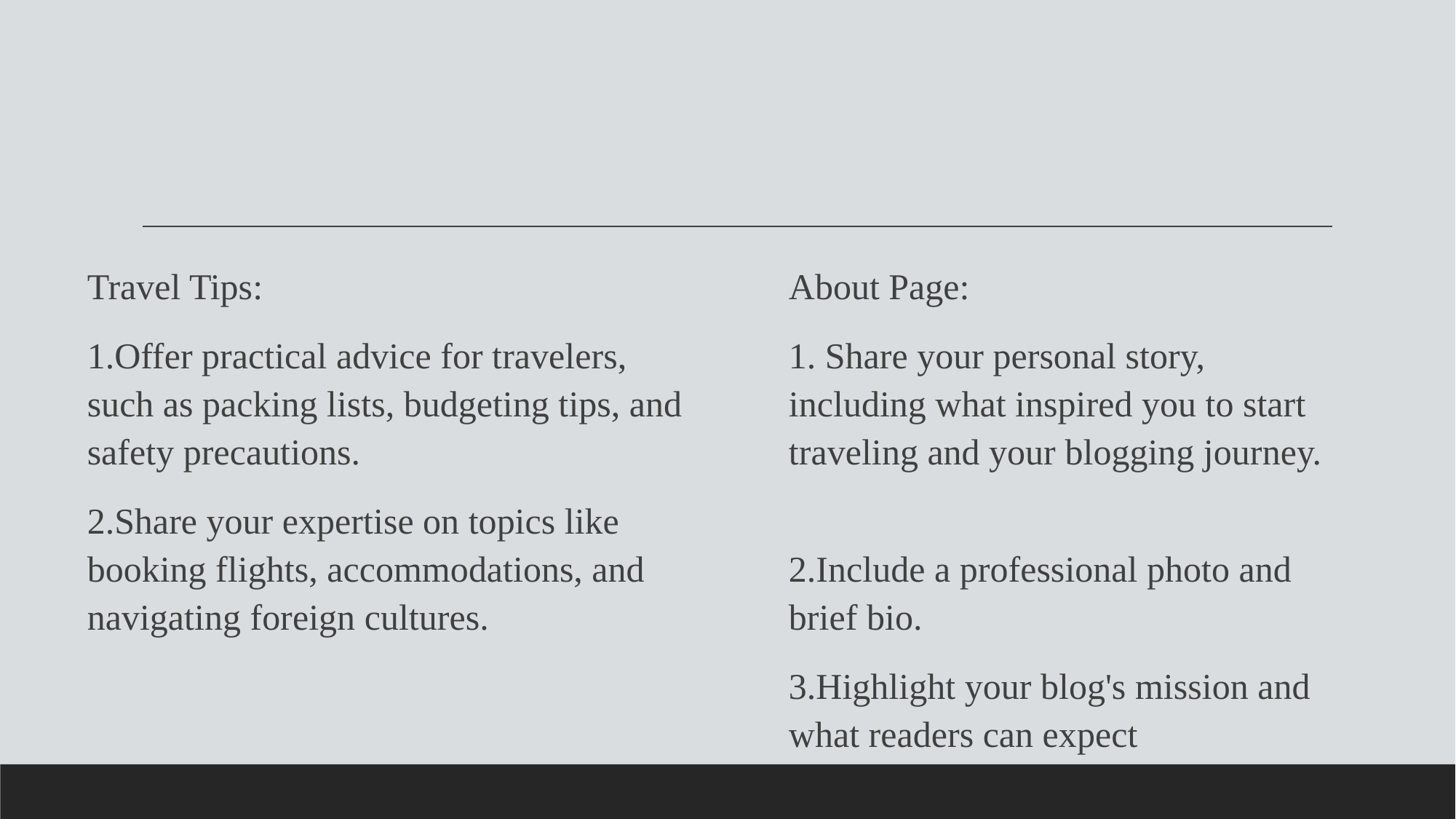

Travel Tips:
1.Offer practical advice for travelers, such as packing lists, budgeting tips, and safety precautions.
2.Share your expertise on topics like booking flights, accommodations, and navigating foreign cultures.
About Page:
1. Share your personal story, including what inspired you to start traveling and your blogging journey.
2.Include a professional photo and brief bio.
3.Highlight your blog's mission and what readers can expect